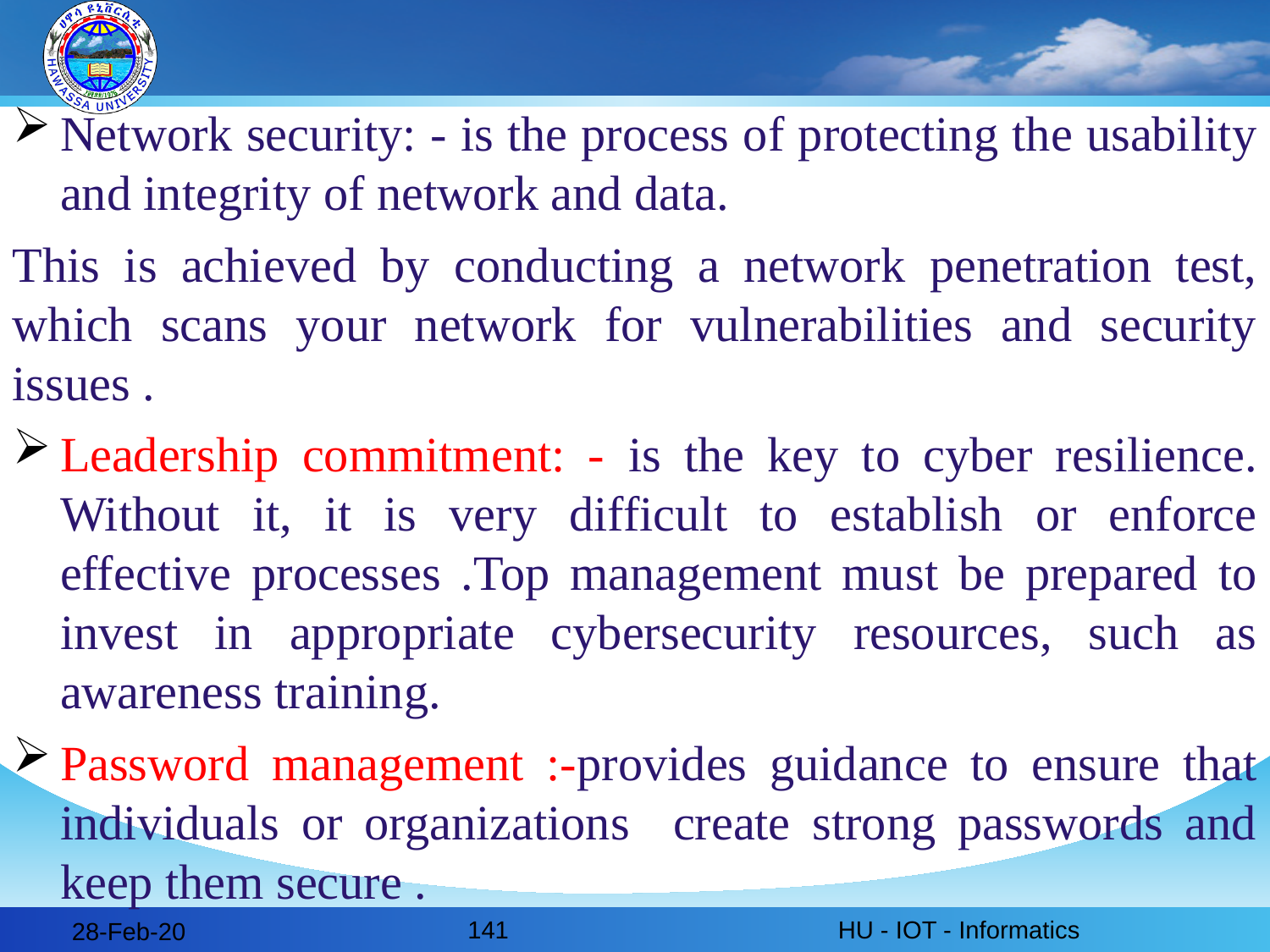

Network security: - is the process of protecting the usability and integrity of network and data.
This is achieved by conducting a network penetration test, which scans your network for vulnerabilities and security issues .
Leadership commitment: - is the key to cyber resilience. Without it, it is very difficult to establish or enforce effective processes .Top management must be prepared to invest in appropriate cybersecurity resources, such as awareness training.
Password management :-provides guidance to ensure that individuals or organizations  create strong passwords and keep them secure .

141
HU - IOT - Informatics
28-Feb-20